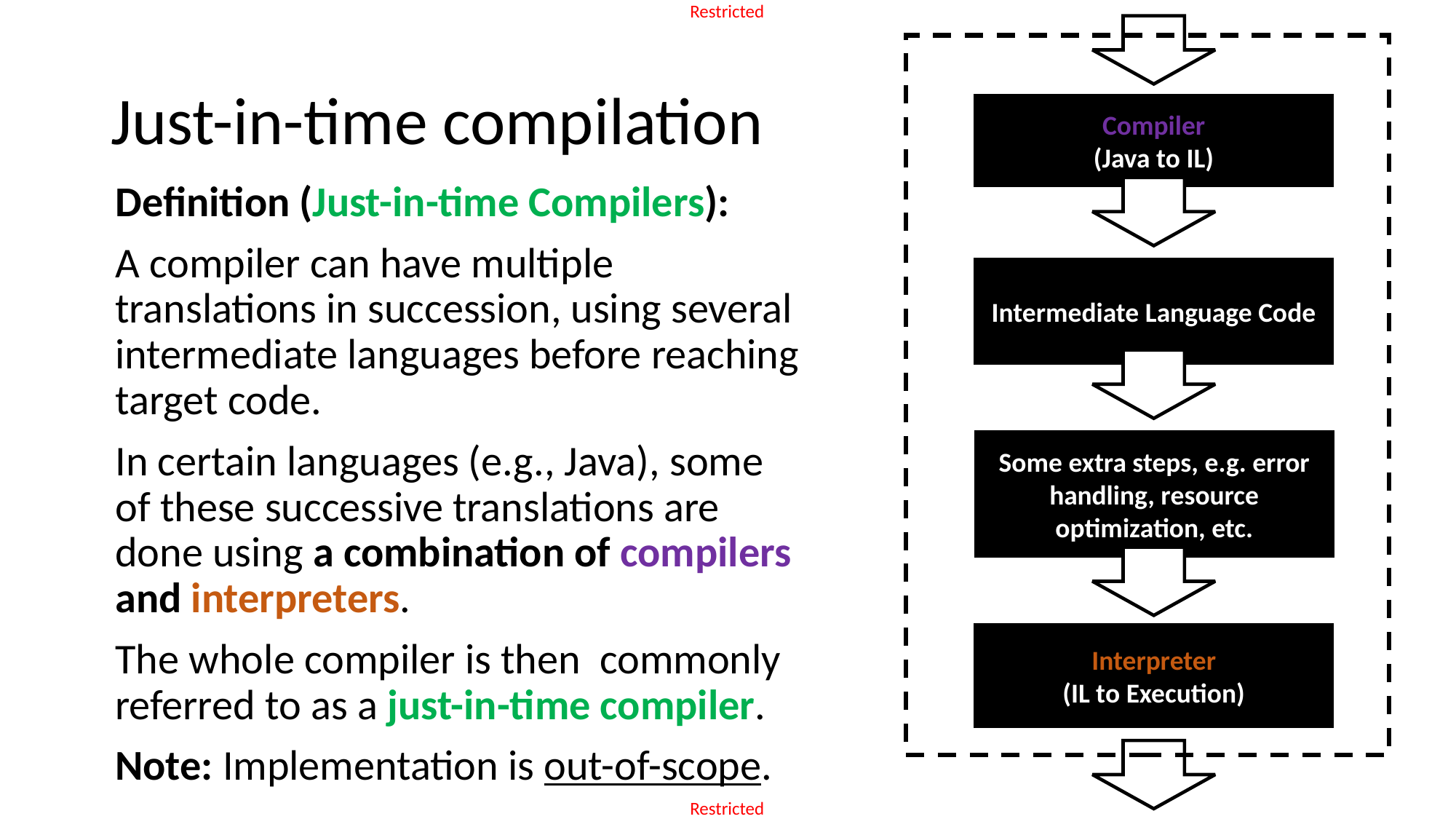

# Just-in-time compilation
Compiler
(Java to IL)
Definition (Just-in-time Compilers):
A compiler can have multiple translations in succession, using several intermediate languages before reaching target code.
In certain languages (e.g., Java), some of these successive translations are done using a combination of compilers and interpreters.
The whole compiler is then  commonly referred to as a just-in-time compiler.
Note: Implementation is out-of-scope.

Intermediate Language Code

Some extra steps, e.g. error handling, resource optimization, etc.

Interpreter
(IL to Execution)